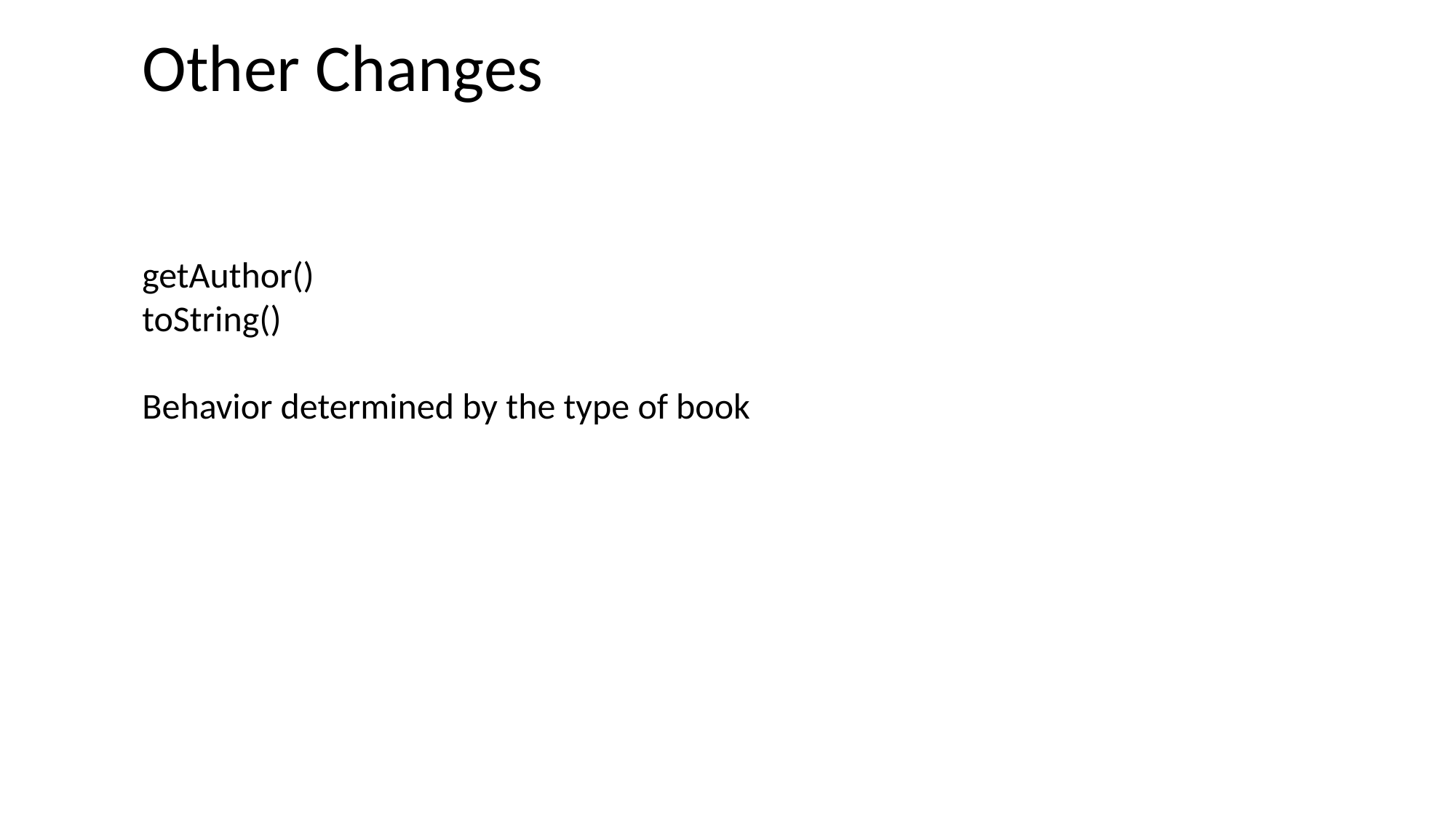

# Other Changes
getAuthor()
toString()

Behavior determined by the type of book